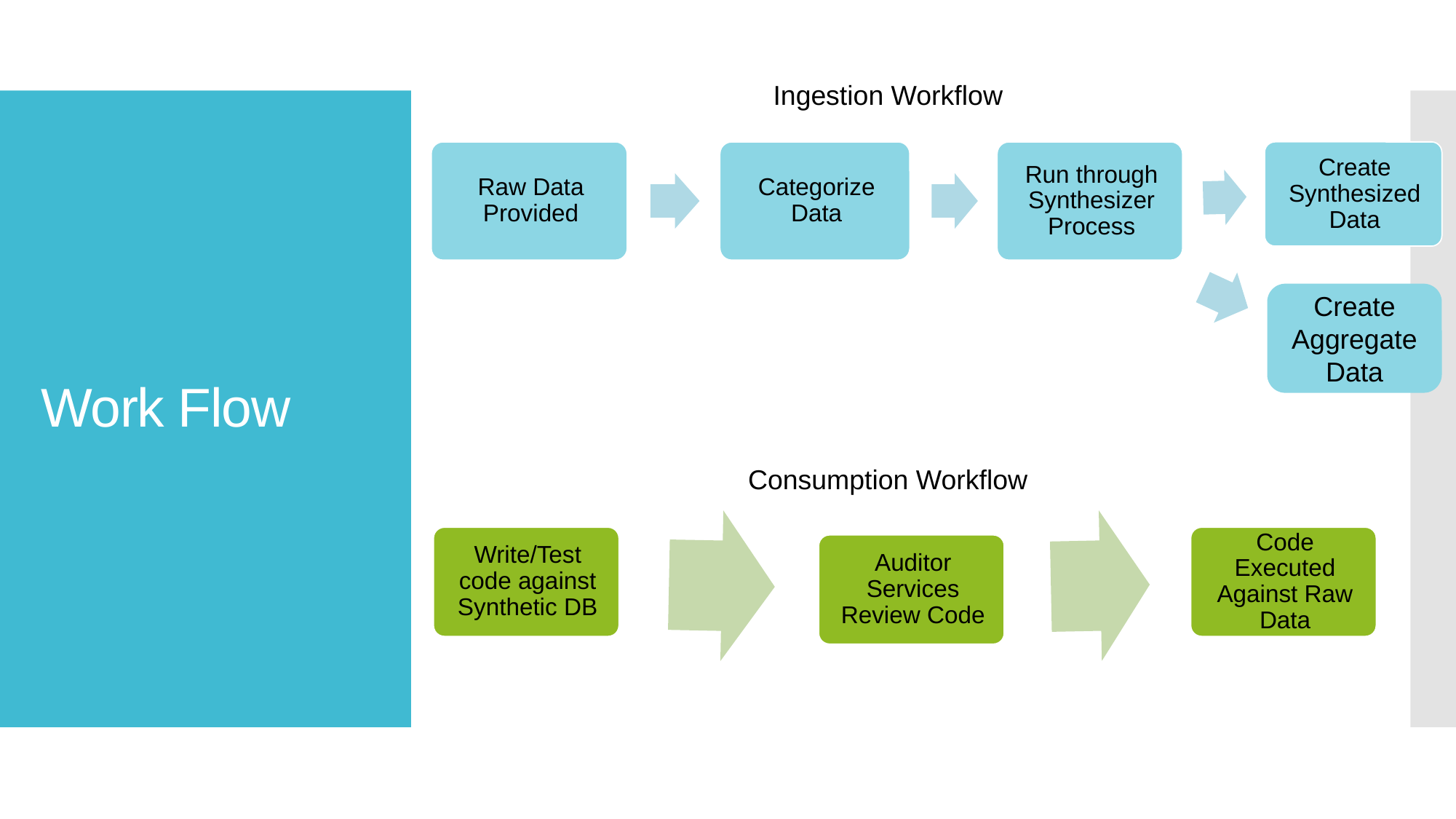

Ingestion Workflow
# Work Flow
Raw Data Provided

Categorize Data

Run through Synthesizer Process

Create Synthesized Data

Create Aggregate Data
Write/Test code against Synthetic DB

Auditor Services Review Code

Code Executed Against Raw Data
Consumption Workflow